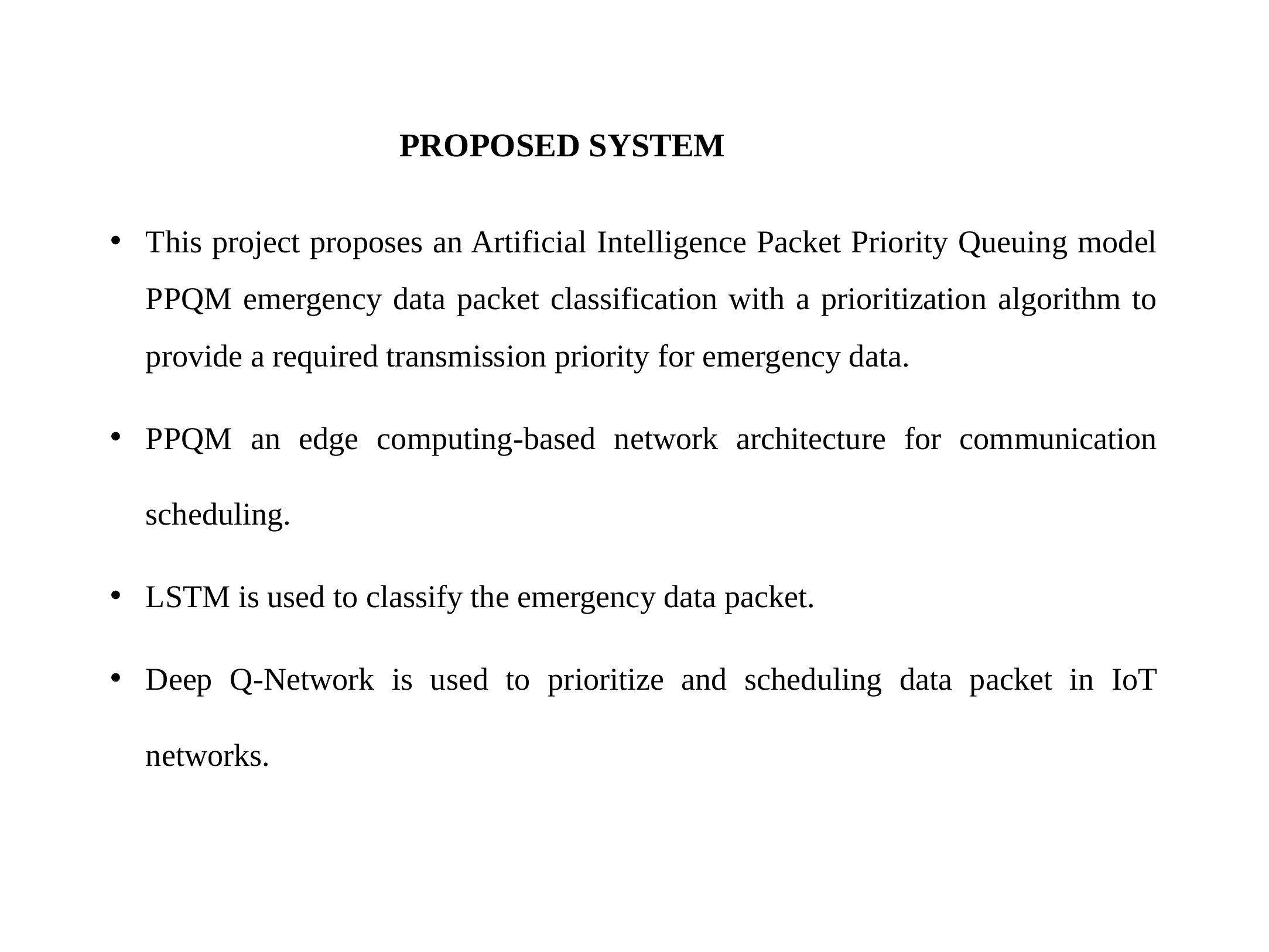

# PROPOSED SYSTEM
This project proposes an Artificial Intelligence Packet Priority Queuing model PPQM emergency data packet classification with a prioritization algorithm to provide a required transmission priority for emergency data.
PPQM an edge computing-based network architecture for communication scheduling.
LSTM is used to classify the emergency data packet.
Deep Q-Network is used to prioritize and scheduling data packet in IoT networks.